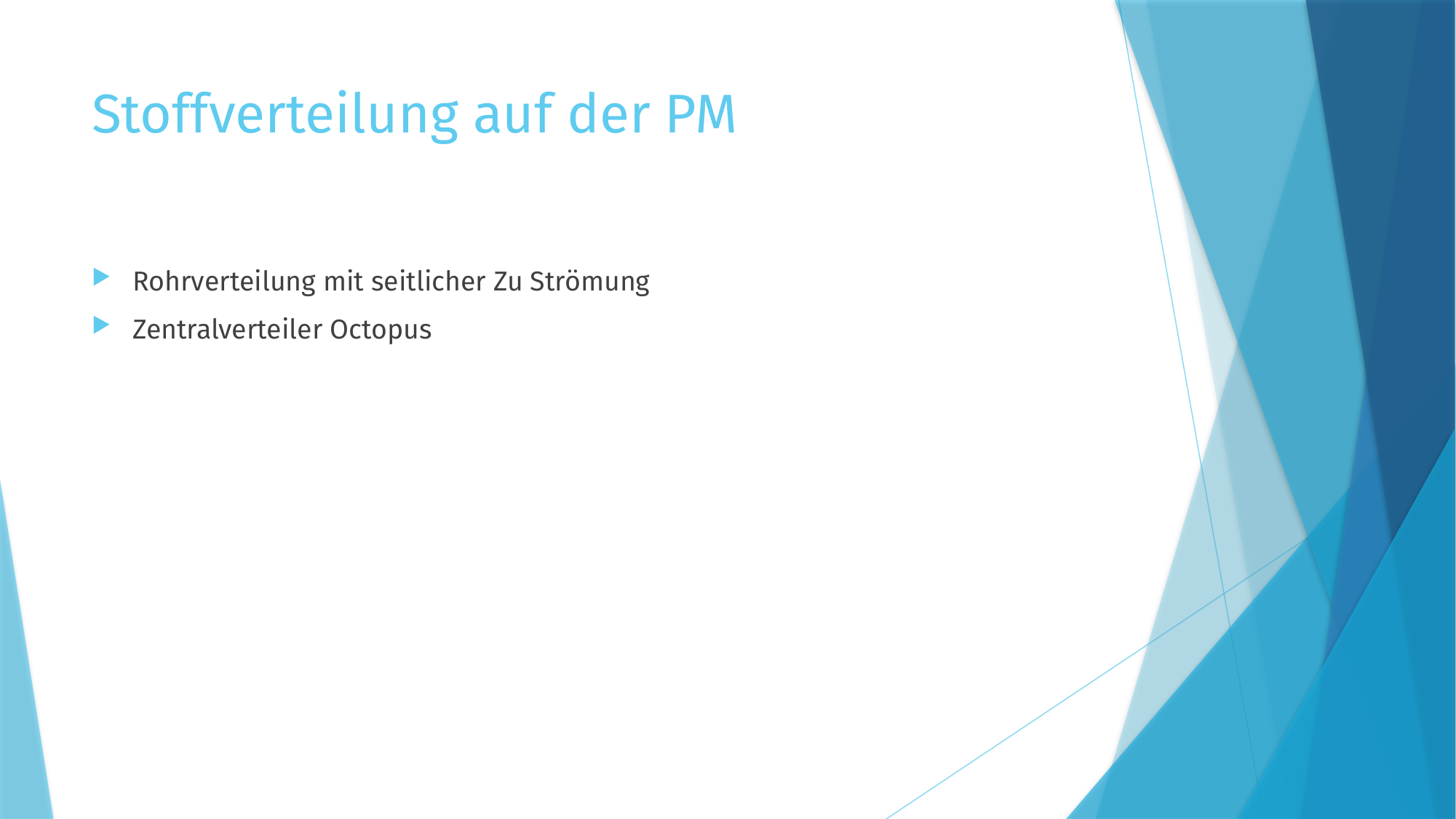

# Stoffverteilung auf der PM
Rohrverteilung mit seitlicher Zu Strömung
Zentralverteiler Octopus